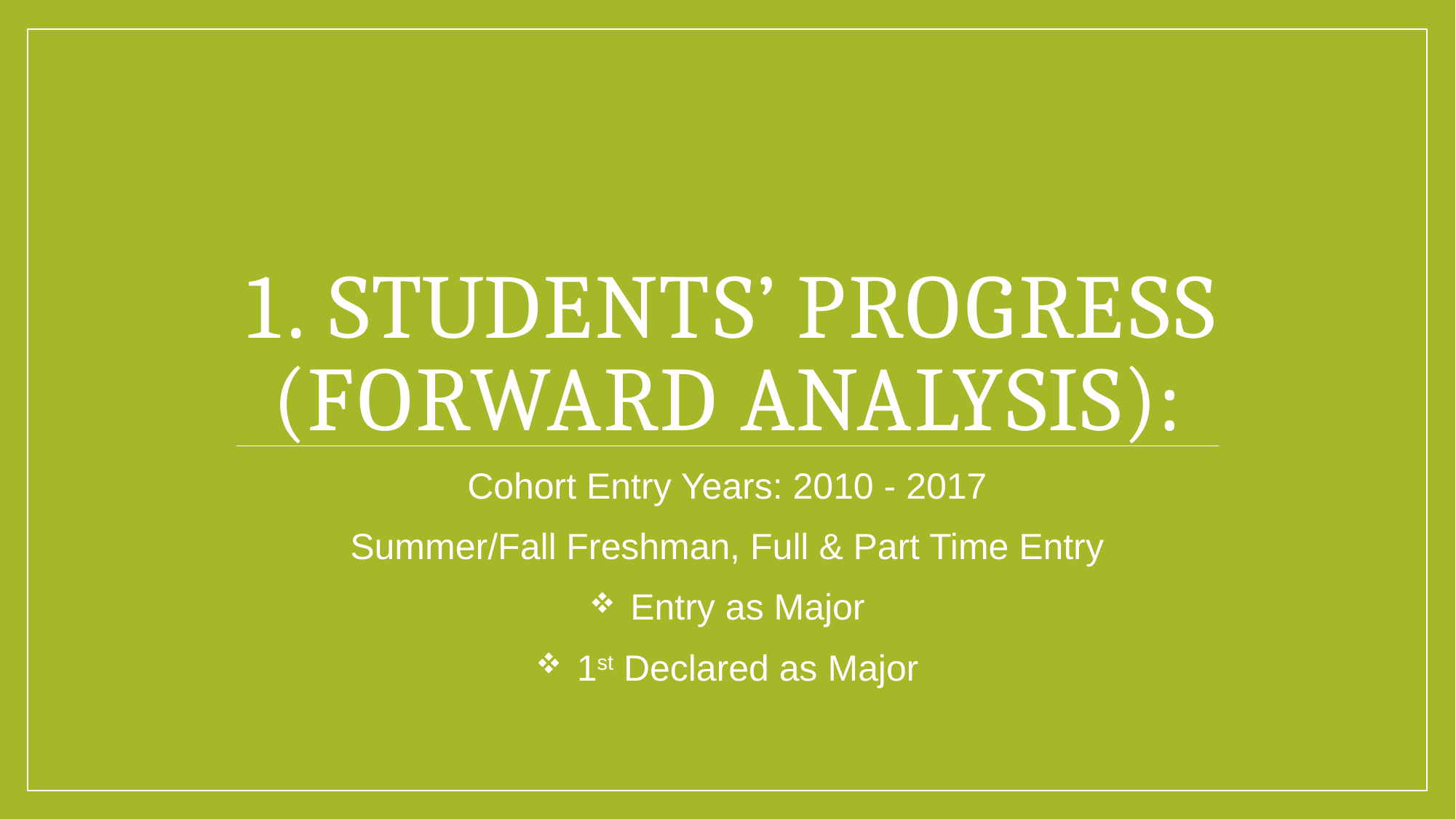

# 1. Students’ Progress (Forward Analysis):
Cohort Entry Years: 2010 - 2017
Summer/Fall Freshman, Full & Part Time Entry
Entry as Major
1st Declared as Major